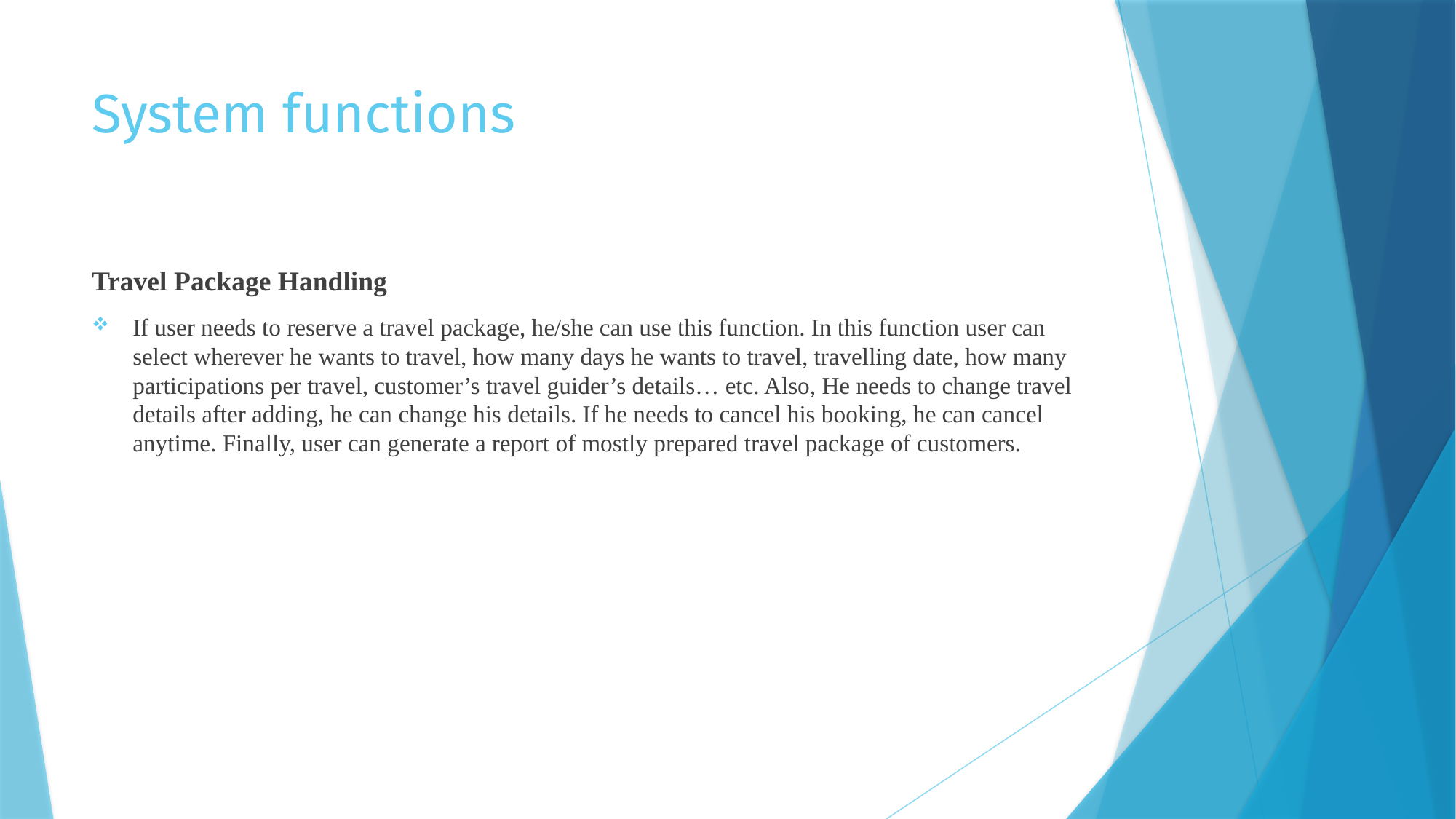

# System functions
Travel Package Handling
If user needs to reserve a travel package, he/she can use this function. In this function user can select wherever he wants to travel, how many days he wants to travel, travelling date, how many participations per travel, customer’s travel guider’s details… etc. Also, He needs to change travel details after adding, he can change his details. If he needs to cancel his booking, he can cancel anytime. Finally, user can generate a report of mostly prepared travel package of customers.